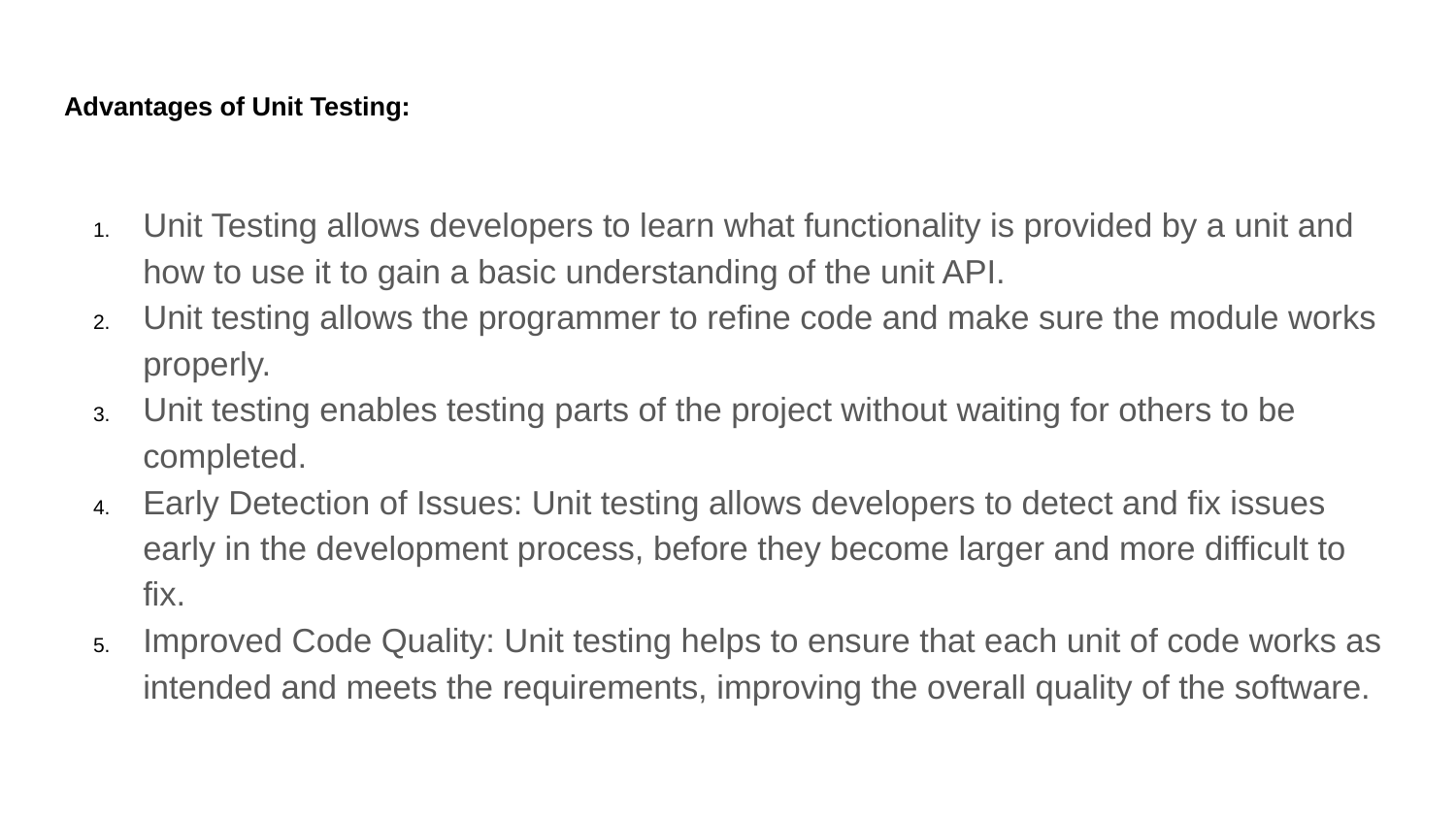

# Advantages of Unit Testing:

Unit Testing allows developers to learn what functionality is provided by a unit and how to use it to gain a basic understanding of the unit API.
Unit testing allows the programmer to refine code and make sure the module works properly.
Unit testing enables testing parts of the project without waiting for others to be completed.
Early Detection of Issues: Unit testing allows developers to detect and fix issues early in the development process, before they become larger and more difficult to fix.
Improved Code Quality: Unit testing helps to ensure that each unit of code works as intended and meets the requirements, improving the overall quality of the software.